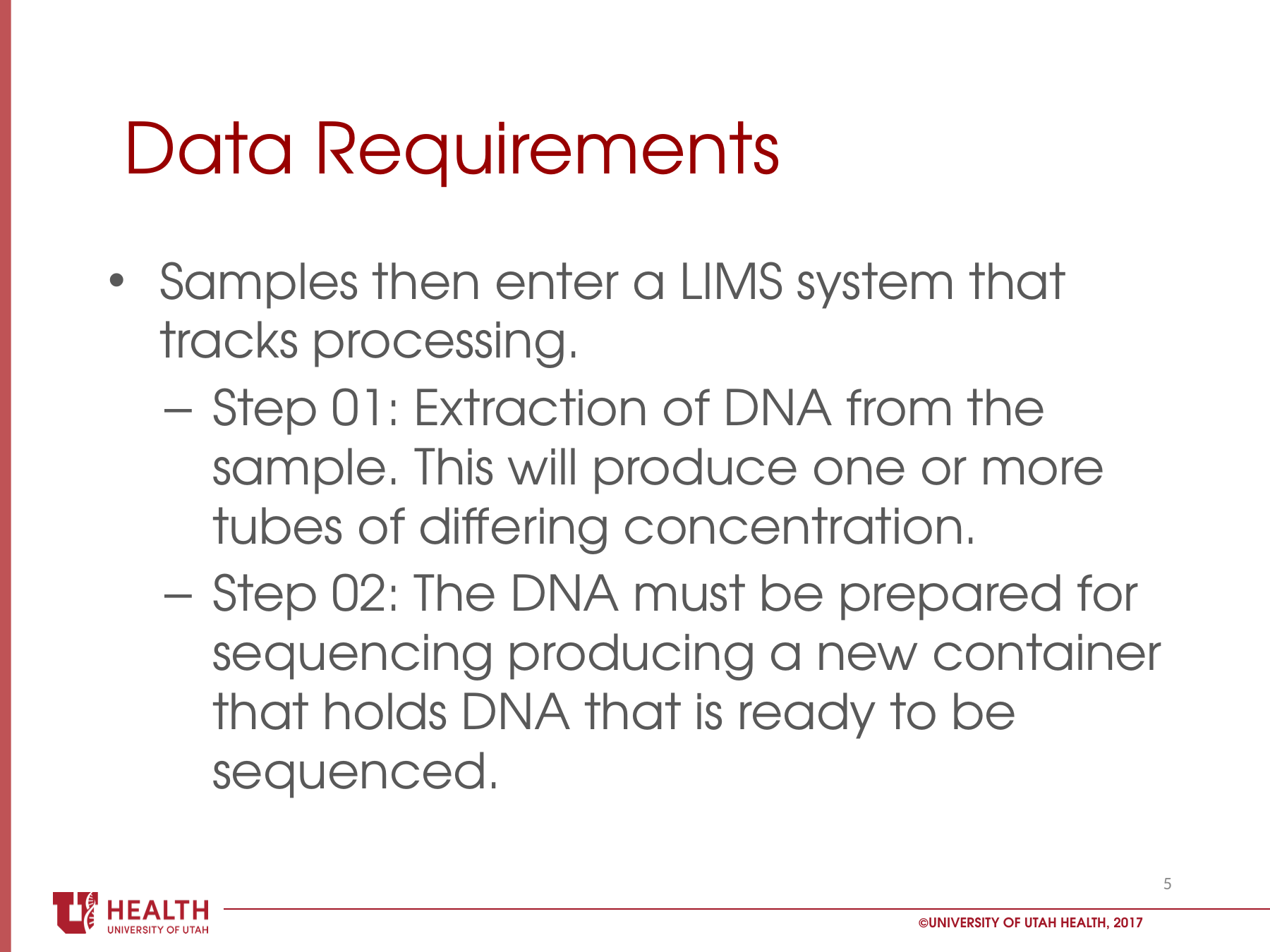

Data Requirements

Samples then enter a LIMS system that tracks processing.
Step 01: Extraction of DNA from the sample. This will produce one or more tubes of differing concentration.
Step 02: The DNA must be prepared for sequencing producing a new container that holds DNA that is ready to be sequenced.

5